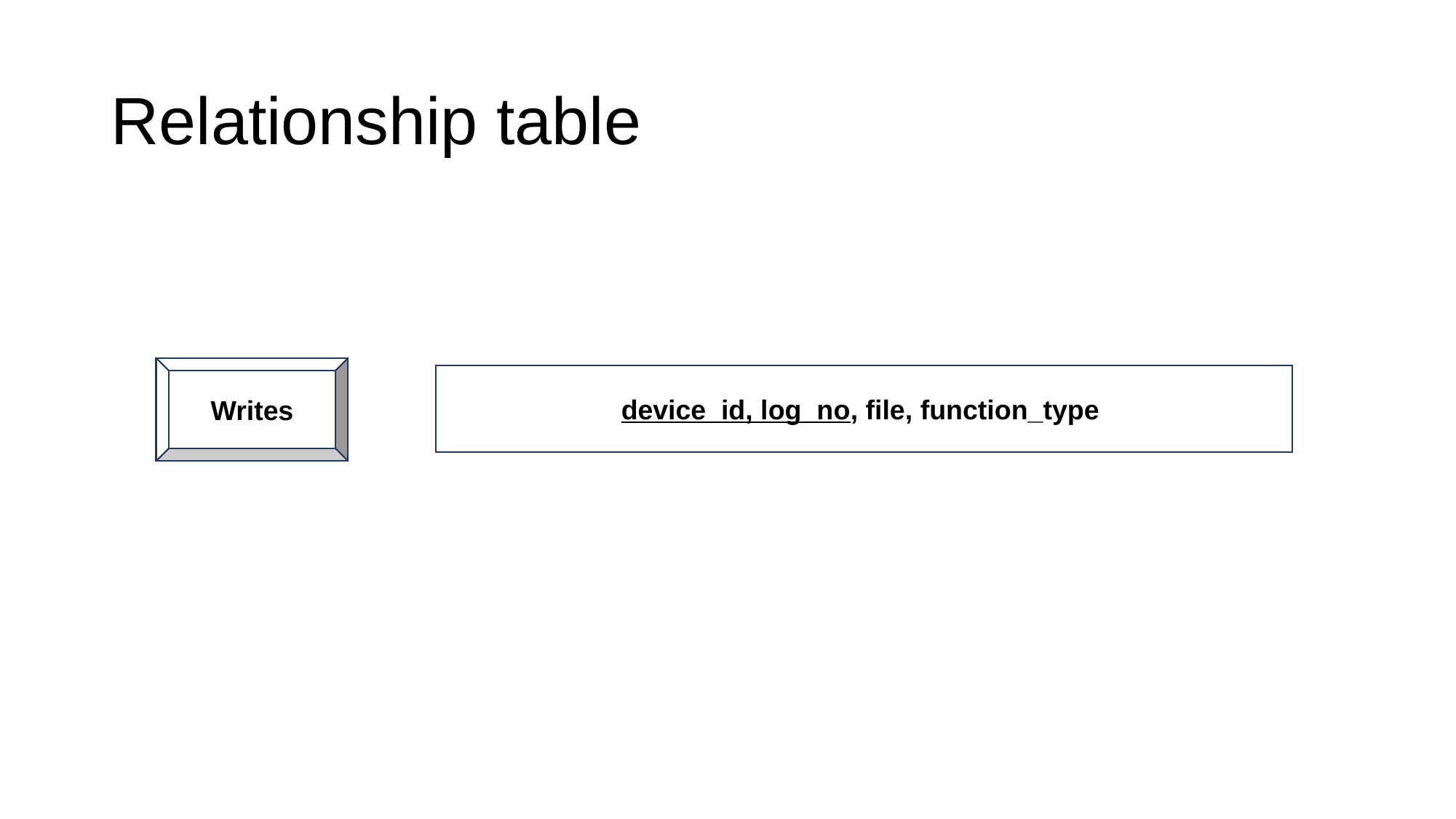

# Relationship table
Writes
device_id, log_no, file, function_type